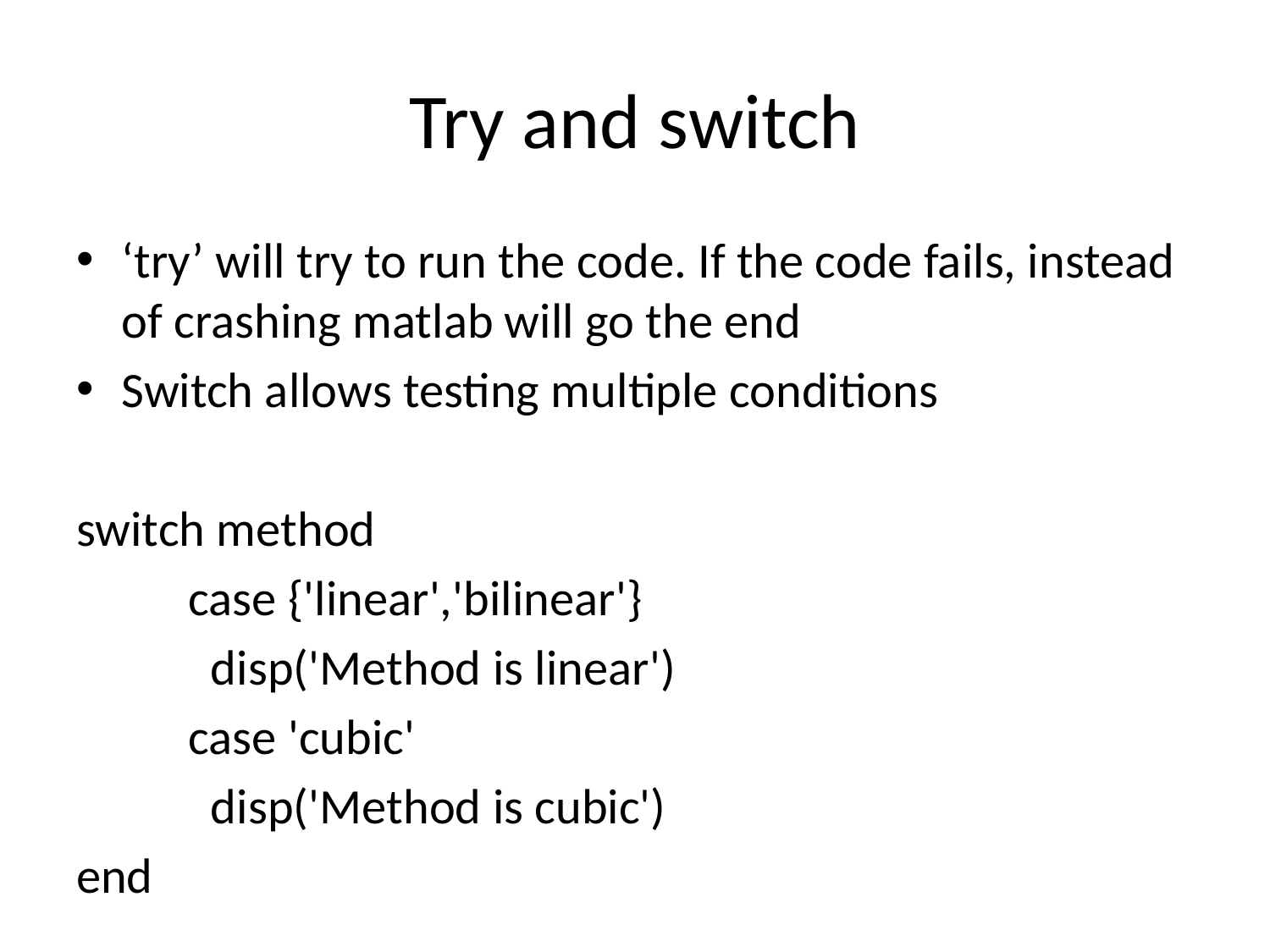

# Try and switch
‘try’ will try to run the code. If the code fails, instead of crashing matlab will go the end
Switch allows testing multiple conditions

switch method
          case {'linear','bilinear'}
            disp('Method is linear')
          case 'cubic'
            disp('Method is cubic')
end